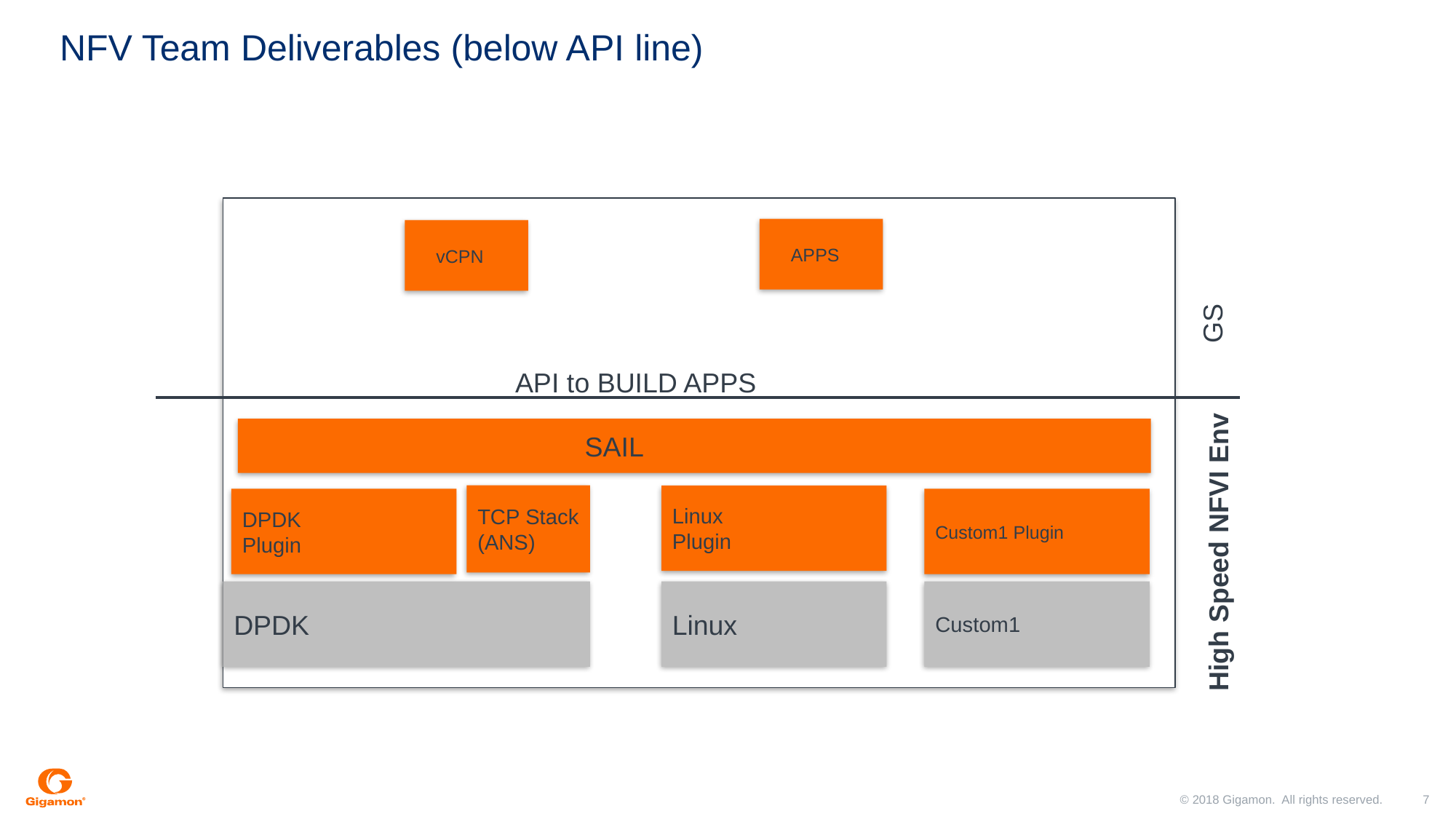

# NFV Team Deliverables (below API line)

    vCPN
                                            SAIL
Linux
Plugin
DPDK
Plugin
Custom1 Plugin
DPDK
Linux
Custom1
    APPS
GS
API to BUILD APPS
TCP Stack
(ANS)
High Speed NFVI Env